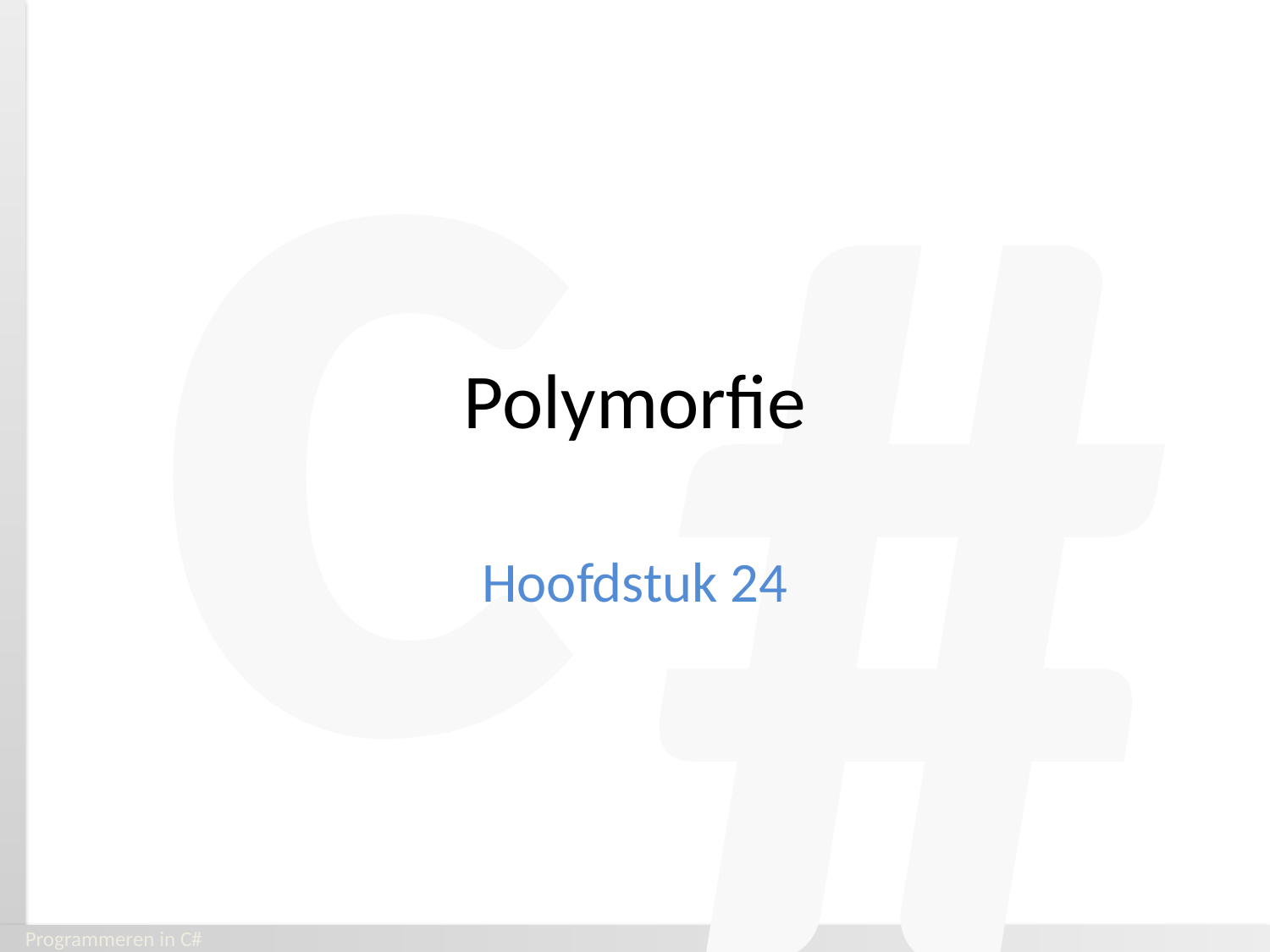

# Polymorfie
Hoofdstuk 24
Programmeren in C#